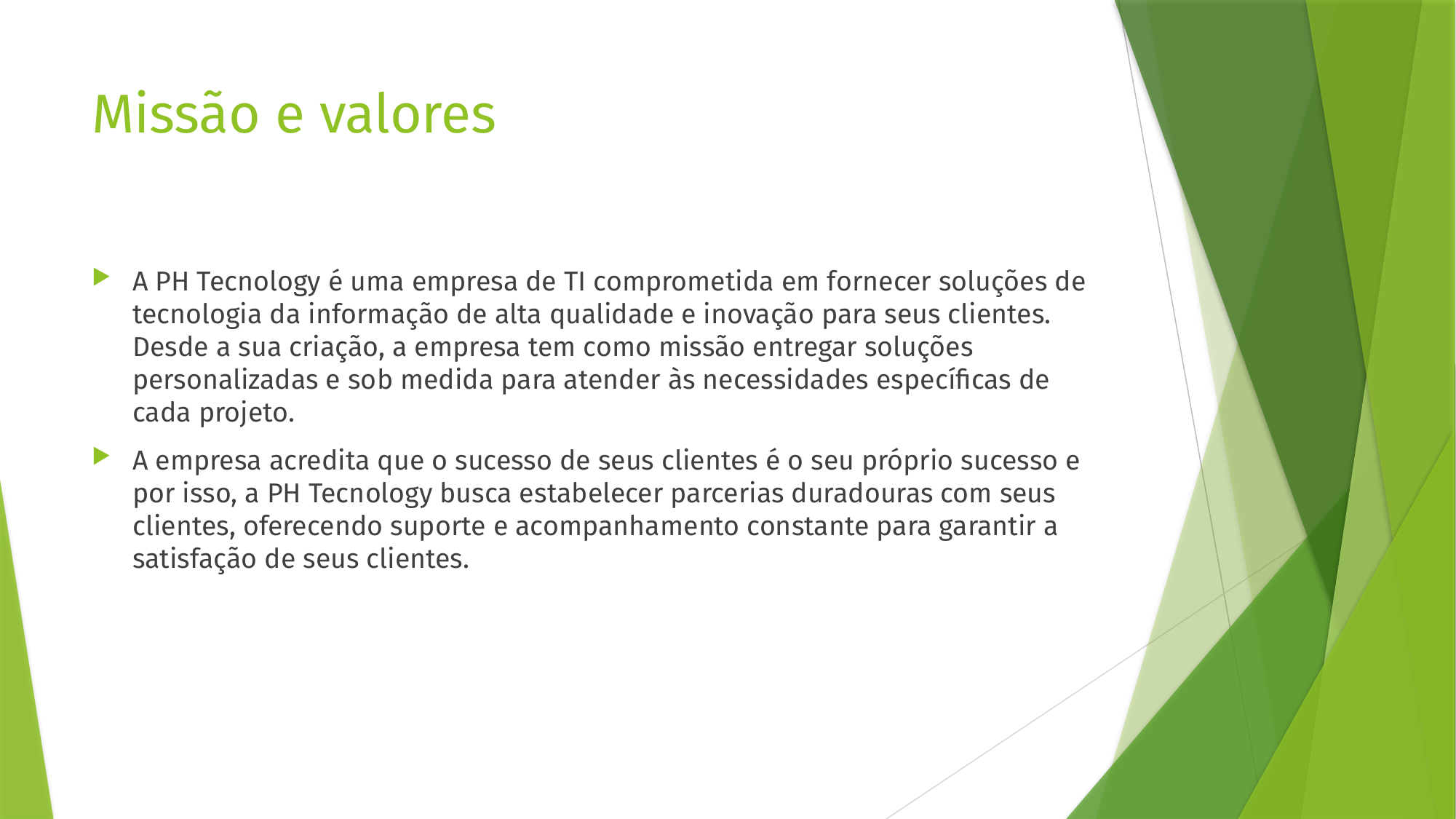

# Missão e valores
A PH Tecnology é uma empresa de TI comprometida em fornecer soluções de tecnologia da informação de alta qualidade e inovação para seus clientes. Desde a sua criação, a empresa tem como missão entregar soluções personalizadas e sob medida para atender às necessidades específicas de cada projeto.
A empresa acredita que o sucesso de seus clientes é o seu próprio sucesso e por isso, a PH Tecnology busca estabelecer parcerias duradouras com seus clientes, oferecendo suporte e acompanhamento constante para garantir a satisfação de seus clientes.